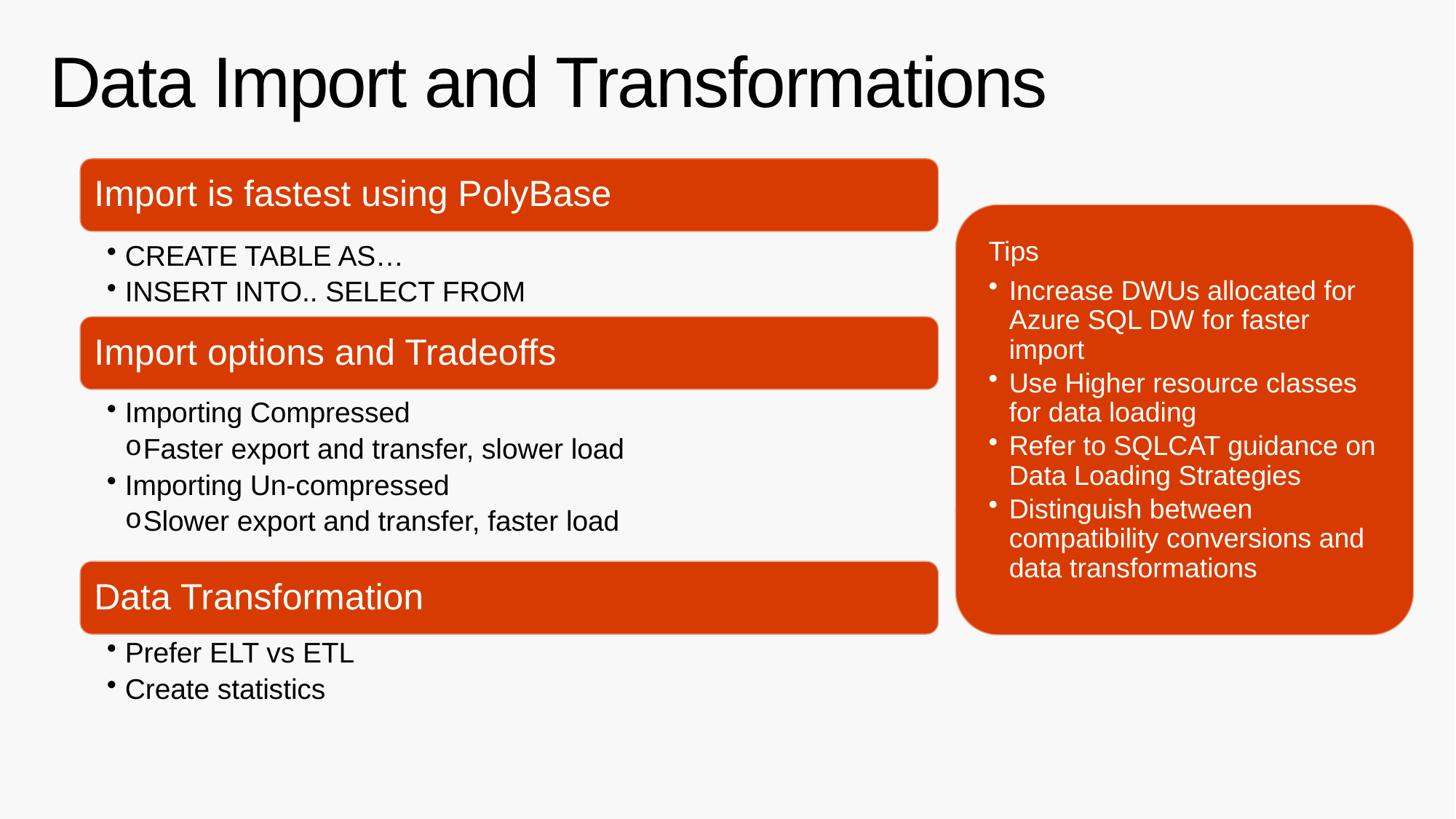

# Data Import and Transformations
Import is fastest using PolyBase
Tips
Increase DWUs allocated for Azure SQL DW for faster import
Use Higher resource classes for data loading
Refer to SQLCAT guidance on Data Loading Strategies
Distinguish between compatibility conversions and data transformations
CREATE TABLE AS…
INSERT INTO.. SELECT FROM
Import options and Tradeoffs
Importing Compressed
Faster export and transfer, slower load
Importing Un-compressed
Slower export and transfer, faster load
Data Transformation
Prefer ELT vs ETL
Create statistics